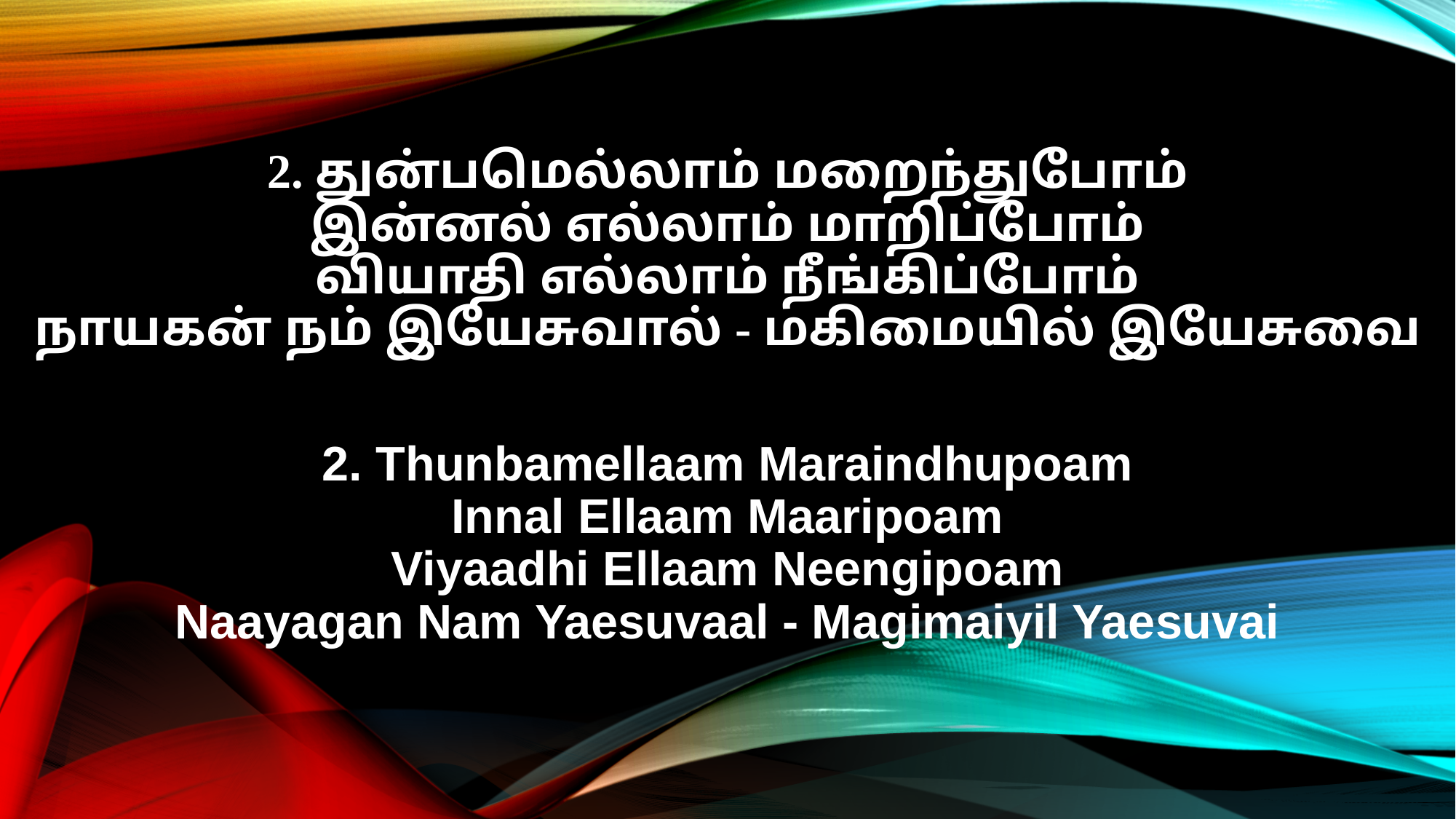

2. துன்பமெல்லாம் மறைந்துபோம்
இன்னல் எல்லாம் மாறிப்போம்
வியாதி எல்லாம் நீங்கிப்போம்
நாயகன் நம் இயேசுவால் - மகிமையில் இயேசுவை

2. Thunbamellaam Maraindhupoam
Innal Ellaam Maaripoam
Viyaadhi Ellaam Neengipoam
Naayagan Nam Yaesuvaal - Magimaiyil Yaesuvai